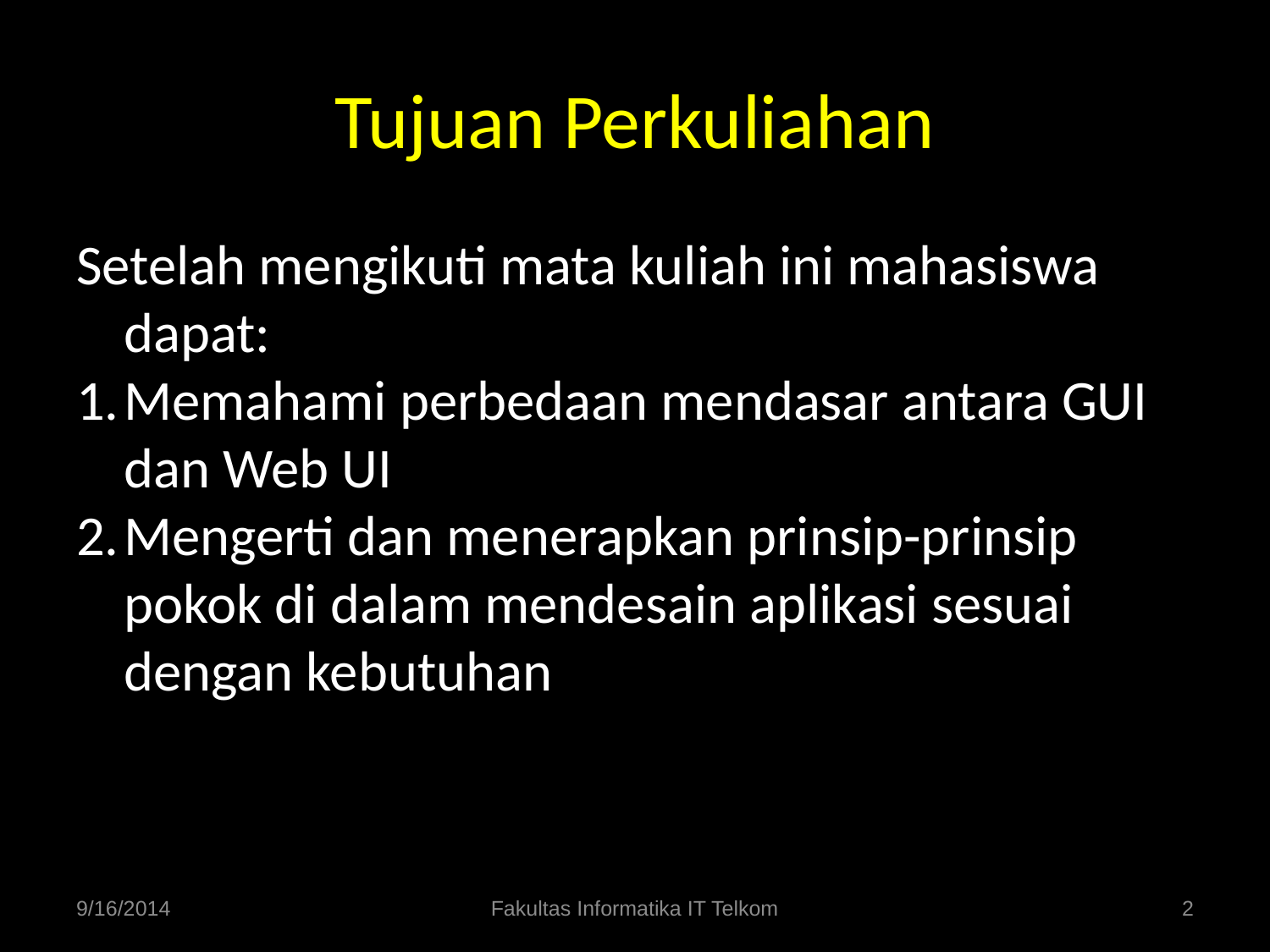

# Tujuan Perkuliahan
Setelah mengikuti mata kuliah ini mahasiswa dapat:
Memahami perbedaan mendasar antara GUI dan Web UI
Mengerti dan menerapkan prinsip-prinsip pokok di dalam mendesain aplikasi sesuai dengan kebutuhan
9/16/2014
Fakultas Informatika IT Telkom
2